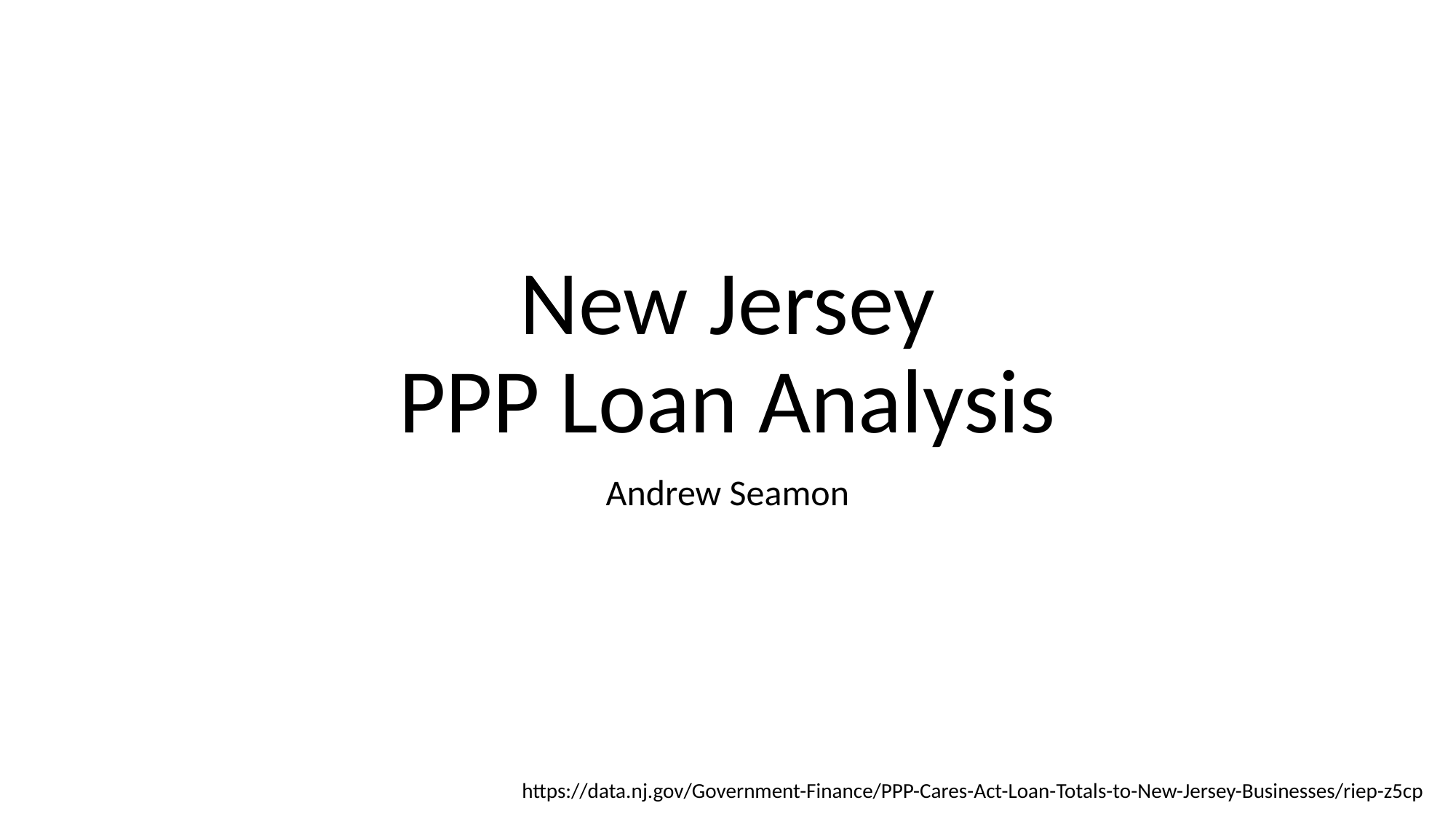

# New Jersey PPP Loan Analysis
Andrew Seamon
https://data.nj.gov/Government-Finance/PPP-Cares-Act-Loan-Totals-to-New-Jersey-Businesses/riep-z5cp